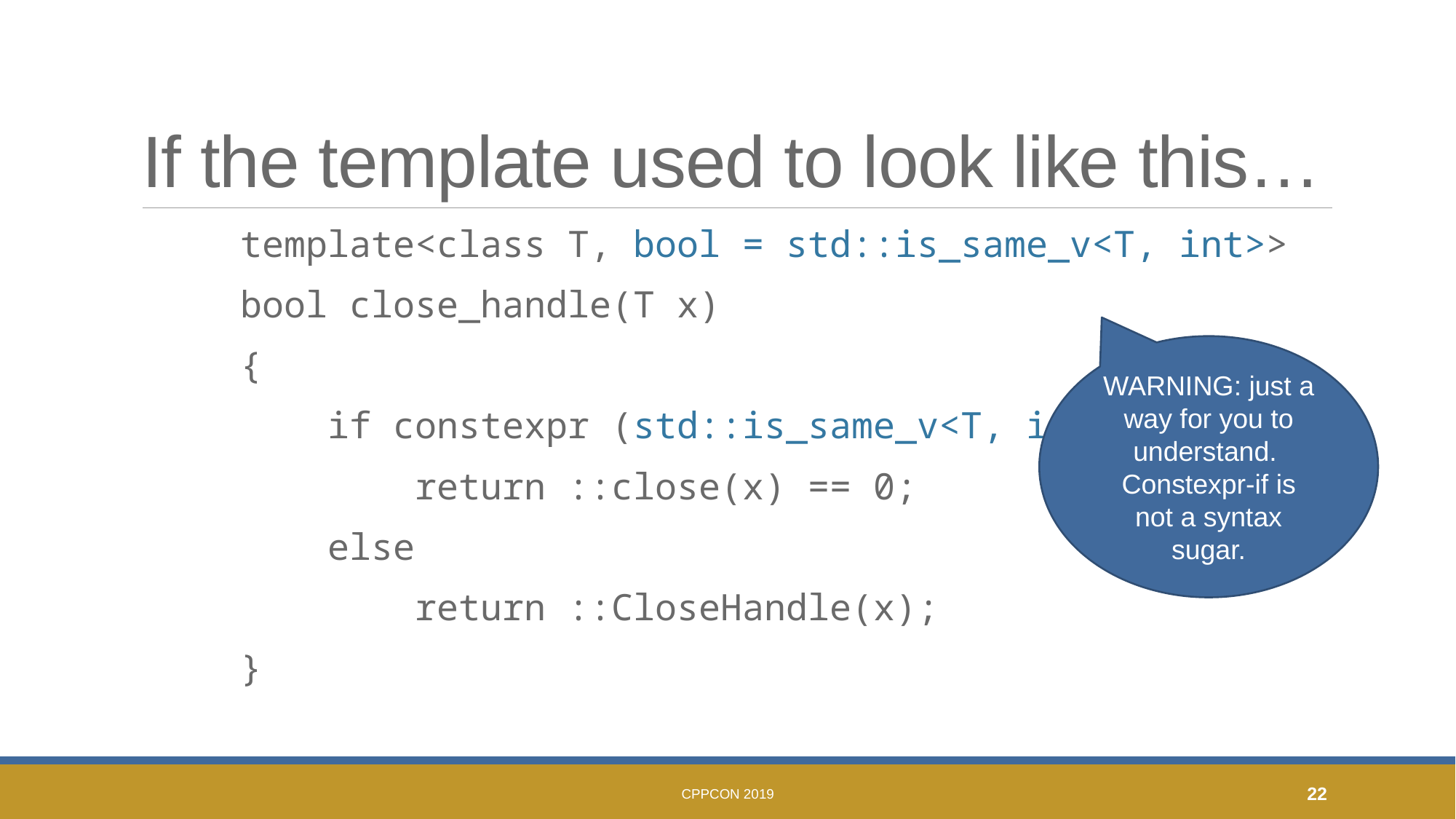

# If the template used to look like this…
	template<class T, bool = std::is_same_v<T, int>>
	bool close_handle(T x)
	{
	    if constexpr (std::is_same_v<T, int>)
	        return ::close(x) == 0;
	    else
	        return ::CloseHandle(x);
	}
WARNING: just a way for you to understand.  Constexpr-if is not a syntax sugar.
CppCon 2019
22